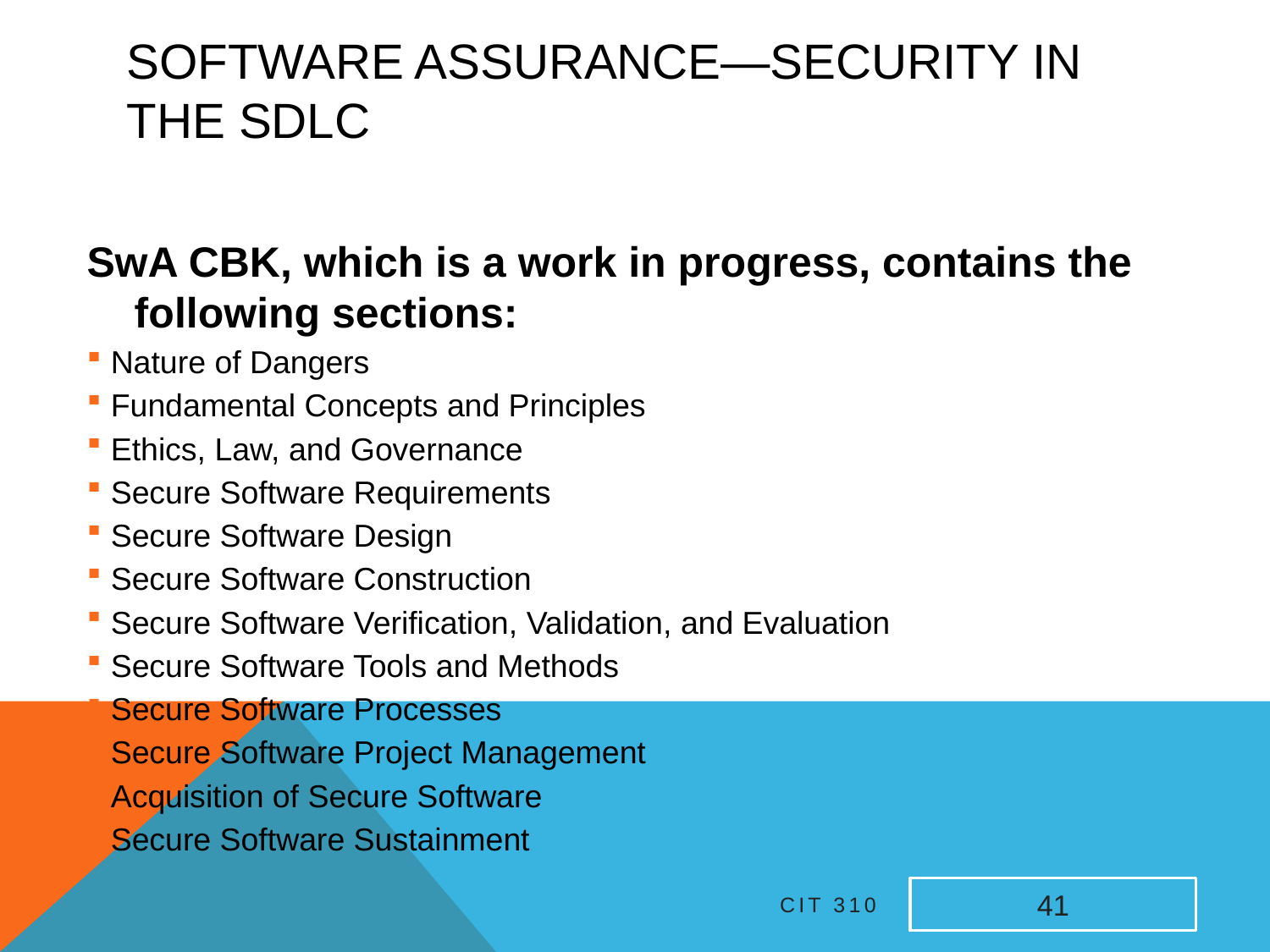

# Software Assurance—Security in the SDLC
SwA CBK, which is a work in progress, contains the following sections:
Nature of Dangers
Fundamental Concepts and Principles
Ethics, Law, and Governance
Secure Software Requirements
Secure Software Design
Secure Software Construction
Secure Software Verification, Validation, and Evaluation
Secure Software Tools and Methods
Secure Software Processes
Secure Software Project Management
Acquisition of Secure Software
Secure Software Sustainment
CIT 310
41